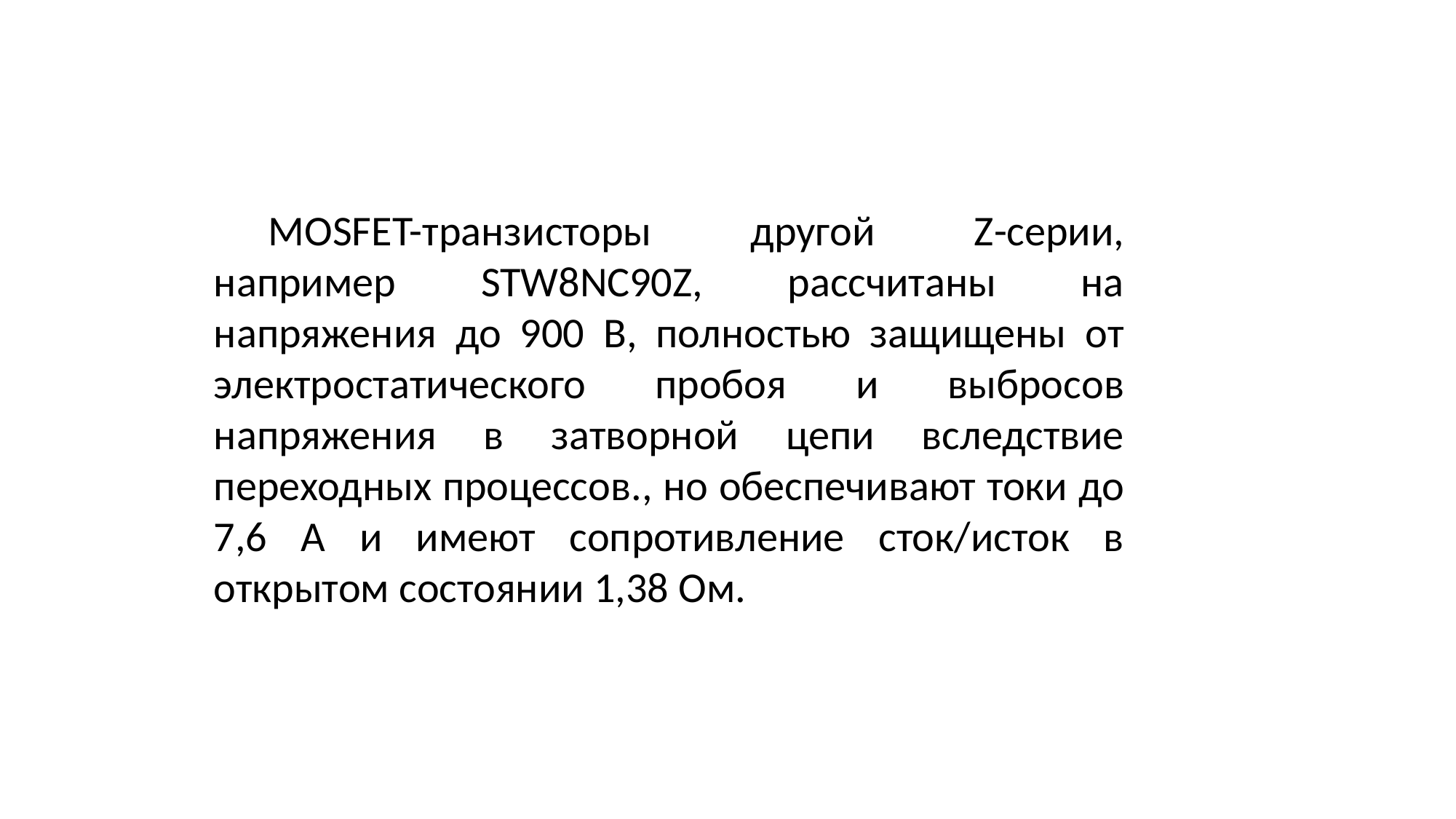

MOSFET-транзисторы другой Z-серии, например STW8NC90Z, рассчитаны на напряжения до 900 В, полностью защищены от электростатического пробоя и выбросов напряжения в затворной цепи вследствие переходных процессов., но обеспечивают токи до 7,6 А и имеют сопротивление сток/исток в открытом состоянии 1,38 Ом.